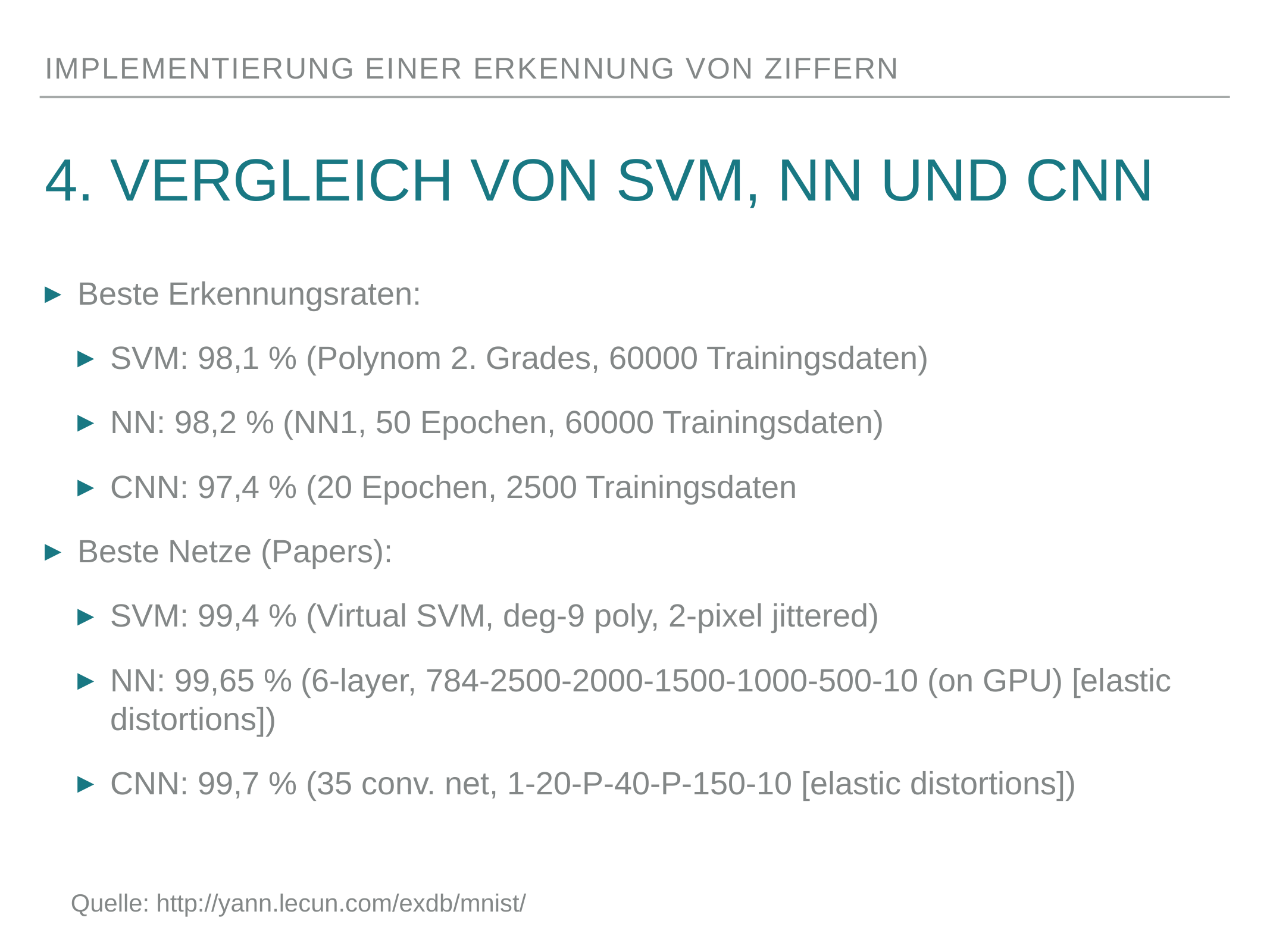

Implementierung Einer ErKENNUNG von Ziffern
# 4. VERGLEICH VON SVM, NN und CNN
Beste Erkennungsraten:
SVM: 98,1 % (Polynom 2. Grades, 60000 Trainingsdaten)
NN: 98,2 % (NN1, 50 Epochen, 60000 Trainingsdaten)
CNN: 97,4 % (20 Epochen, 2500 Trainingsdaten
Beste Netze (Papers):
SVM: 99,4 % (Virtual SVM, deg-9 poly, 2-pixel jittered)
NN: 99,65 % (6-layer, 784-2500-2000-1500-1000-500-10 (on GPU) [elastic distortions])
CNN: 99,7 % (35 conv. net, 1-20-P-40-P-150-10 [elastic distortions])
Quelle: http://yann.lecun.com/exdb/mnist/